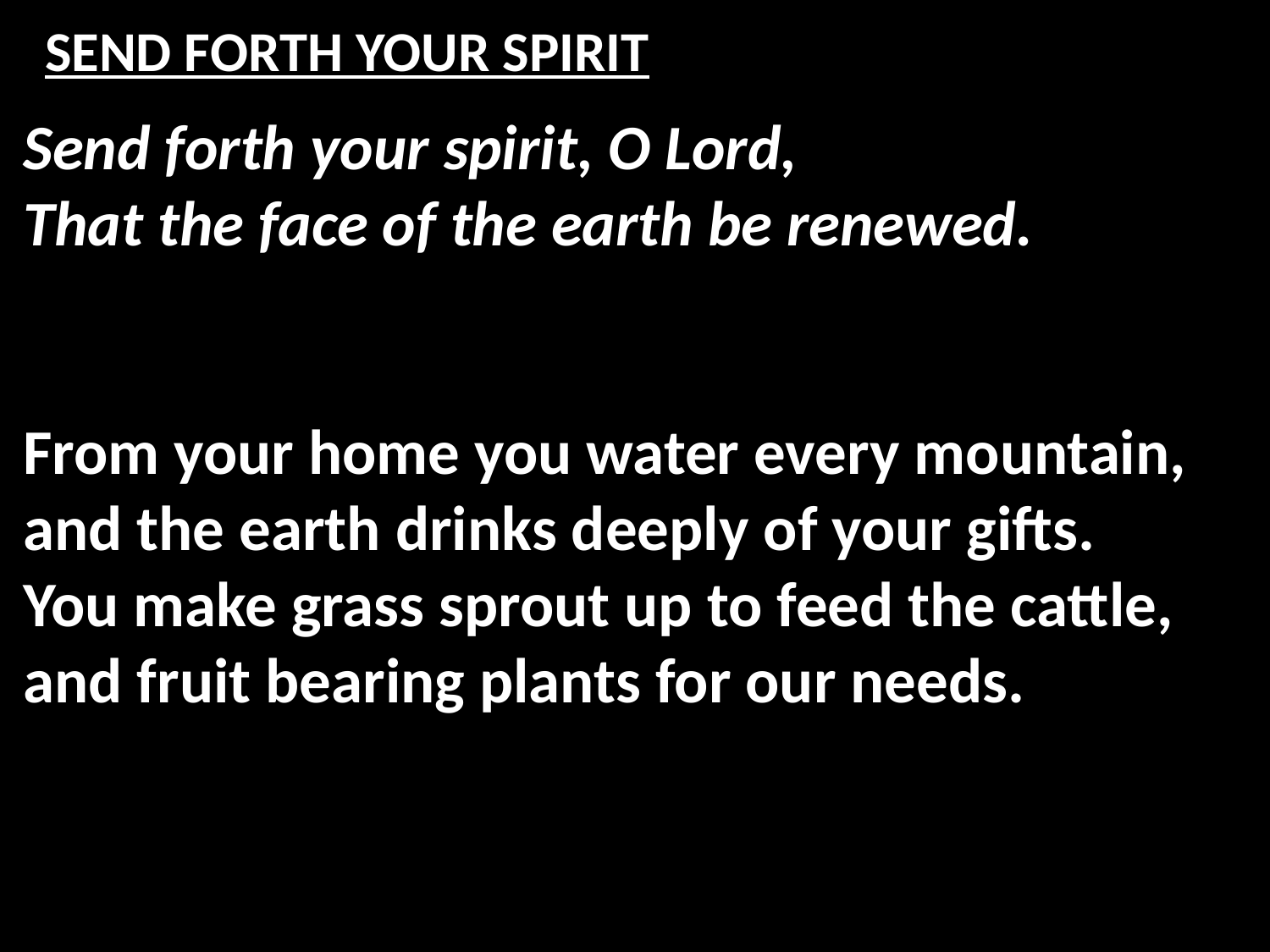

# SEND FORTH YOUR SPIRIT
Send forth your spirit, O Lord,
That the face of the earth be renewed.

From your home you water every mountain,
and the earth drinks deeply of your gifts.
You make grass sprout up to feed the cattle,
and fruit bearing plants for our needs.